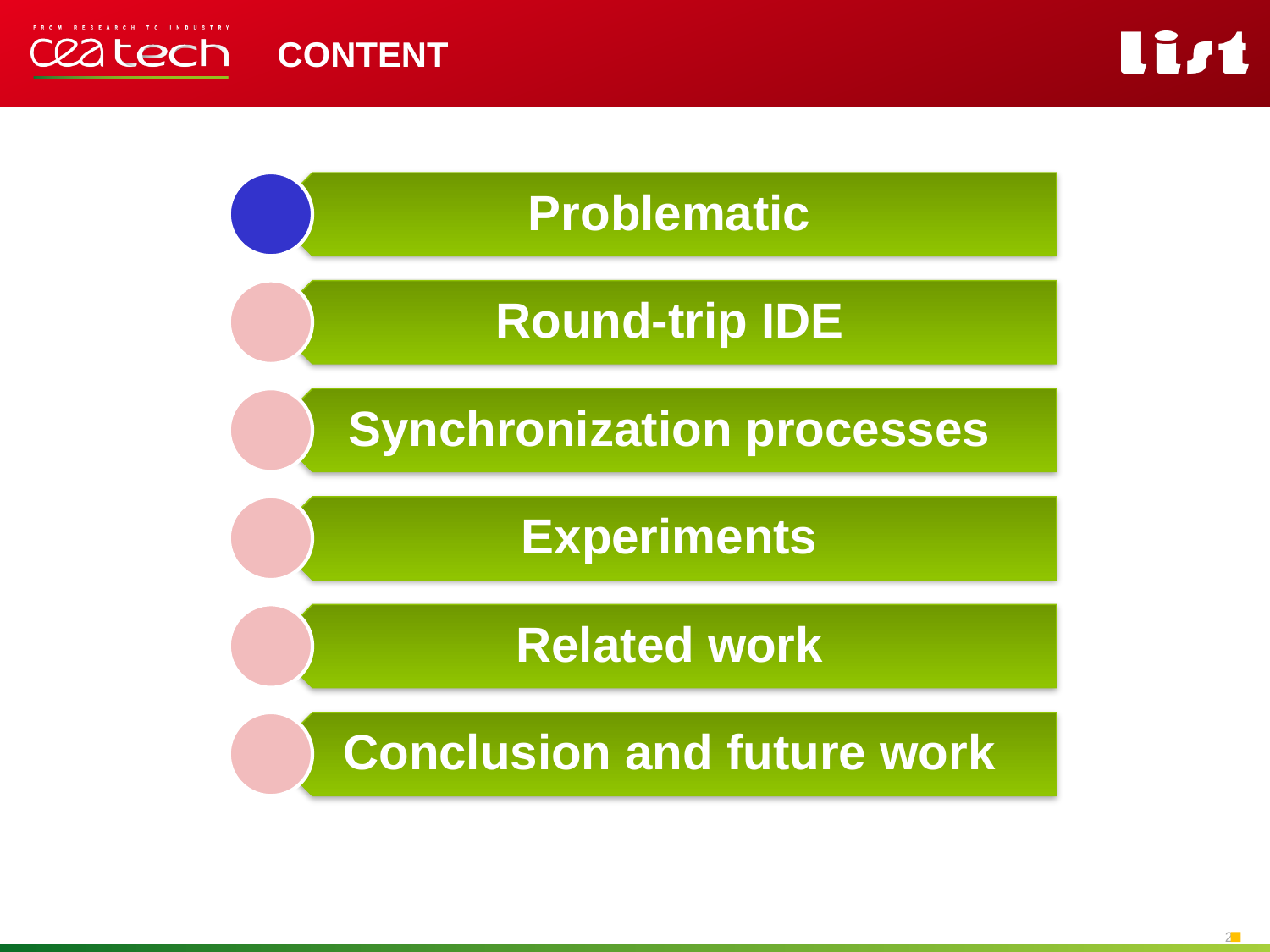

Content
Problematic
Round-trip IDE
Synchronization processes
Experiments
Related work
Conclusion and future work